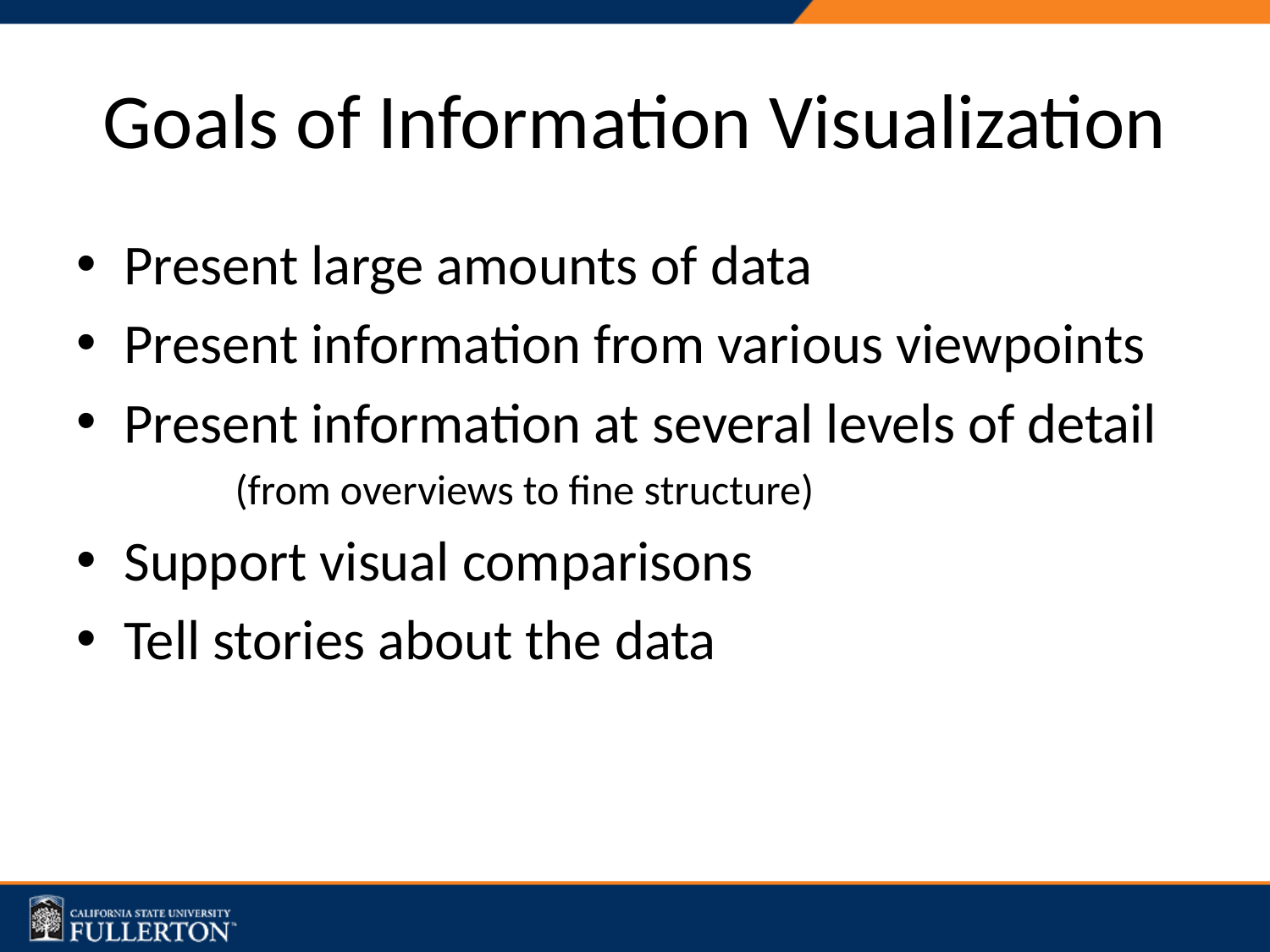

# Goals of Information Visualization
Present large amounts of data
Present information from various viewpoints
Present information at several levels of detail
	(from overviews to fine structure)
Support visual comparisons
Tell stories about the data